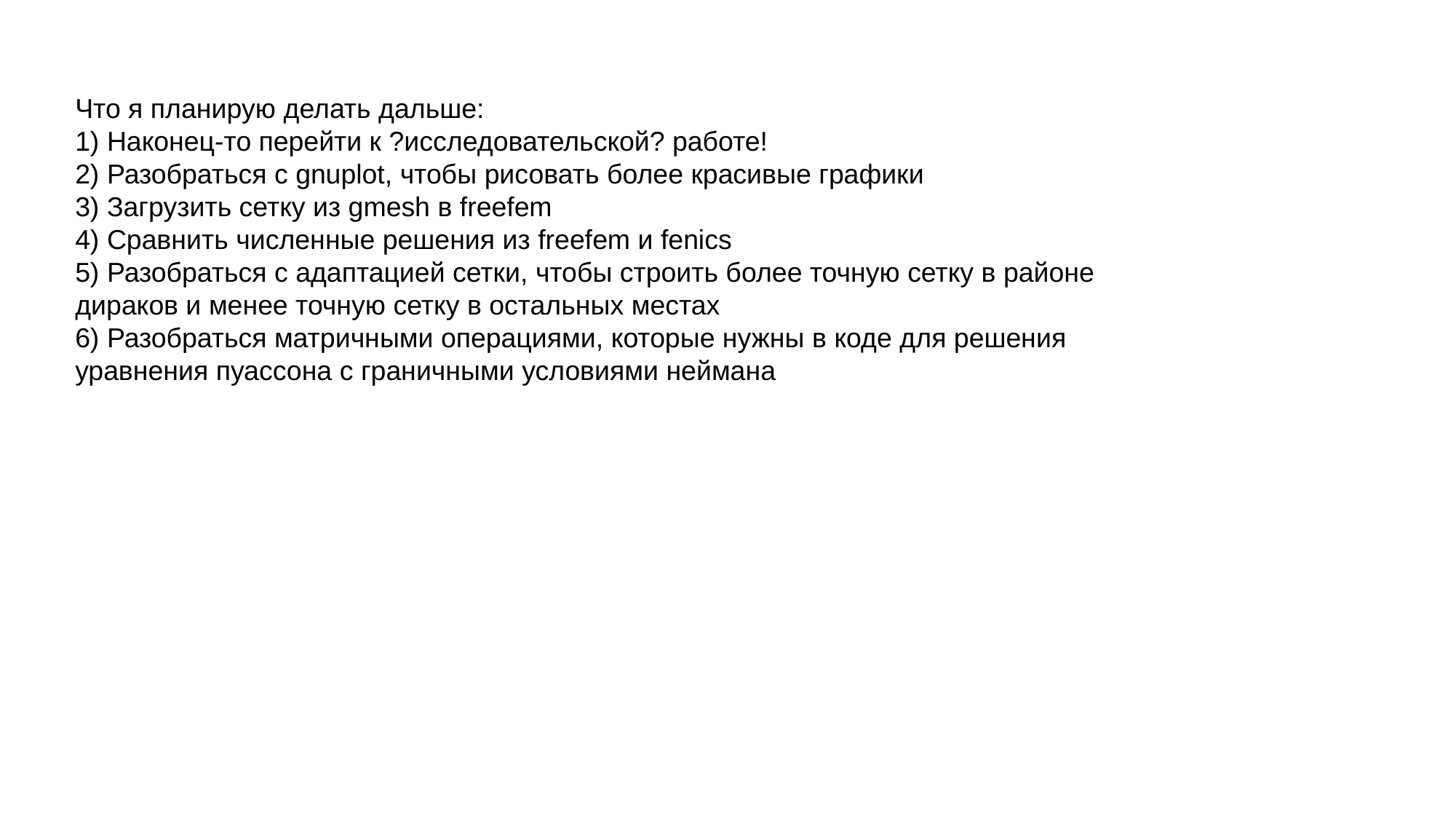

Что я планирую делать дальше:
1) Наконец-то перейти к ?исследовательской? работе!
2) Разобраться с gnuplot, чтобы рисовать более красивые графики
3) Загрузить сетку из gmesh в freefem
4) Сравнить численные решения из freefem и fenics
5) Разобраться с адаптацией сетки, чтобы строить более точную сетку в районе дираков и менее точную сетку в остальных местах
6) Разобраться матричными операциями, которые нужны в коде для решения уравнения пуассона с граничными условиями неймана